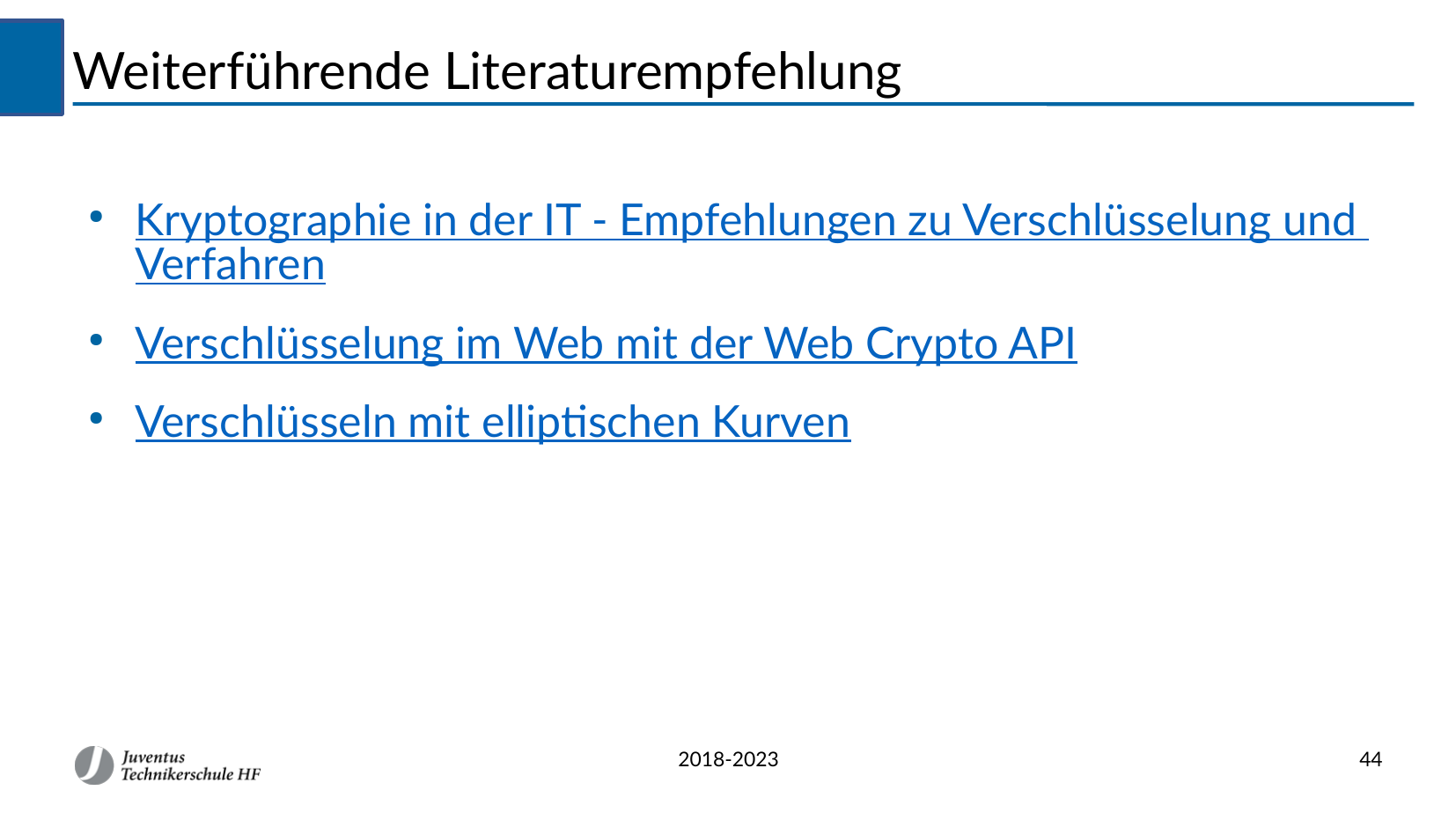

Weiterführende Literaturempfehlung
Kryptographie in der IT - Empfehlungen zu Verschlüsselung und Verfahren
Verschlüsselung im Web mit der Web Crypto API
Verschlüsseln mit elliptischen Kurven
2018-2023
44